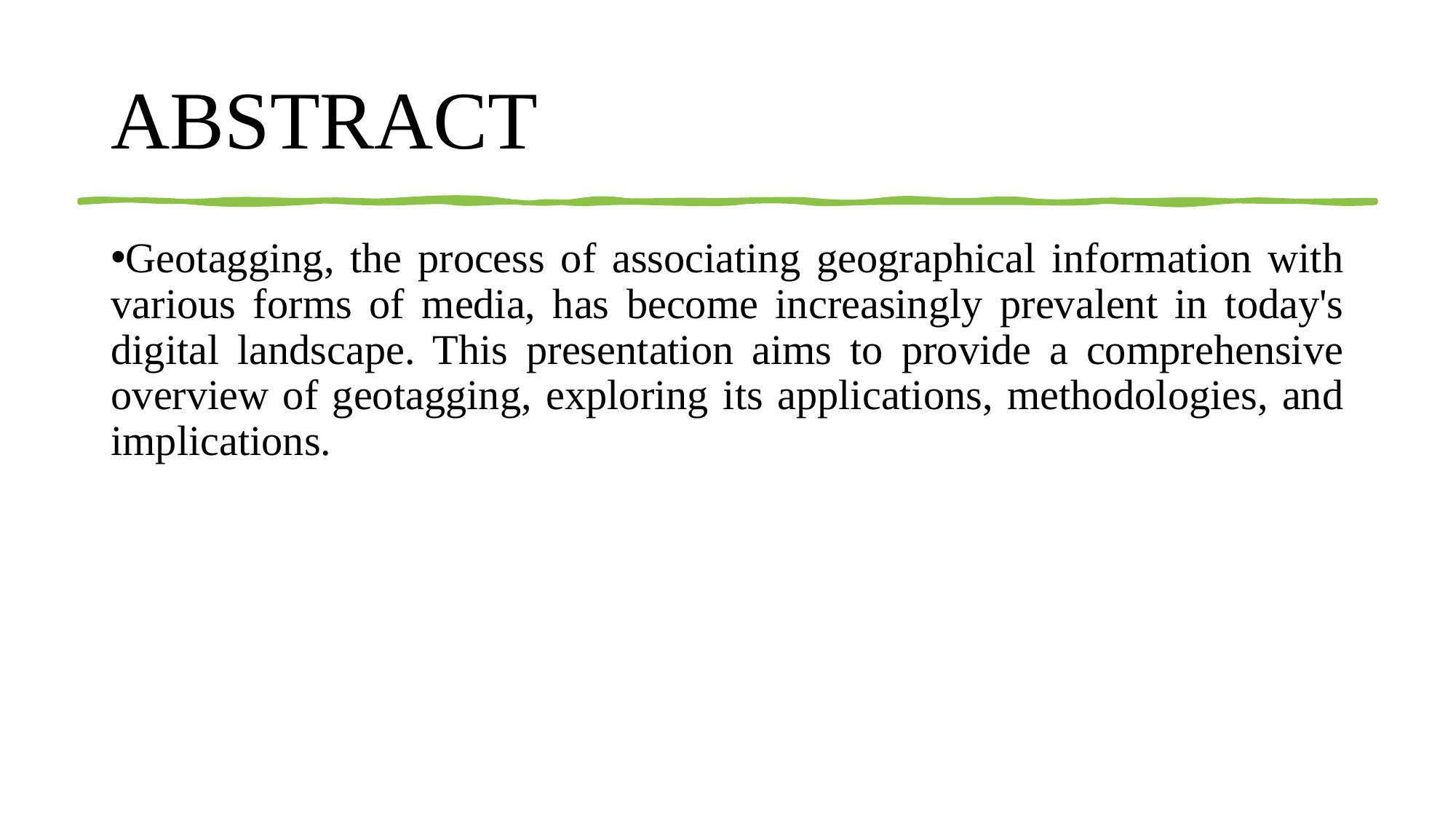

ABSTRACT

Geotagging, the process of associating geographical information with various forms of media, has become increasingly prevalent in today's digital landscape. This presentation aims to provide a comprehensive overview of geotagging, exploring its applications, methodologies, and implications.